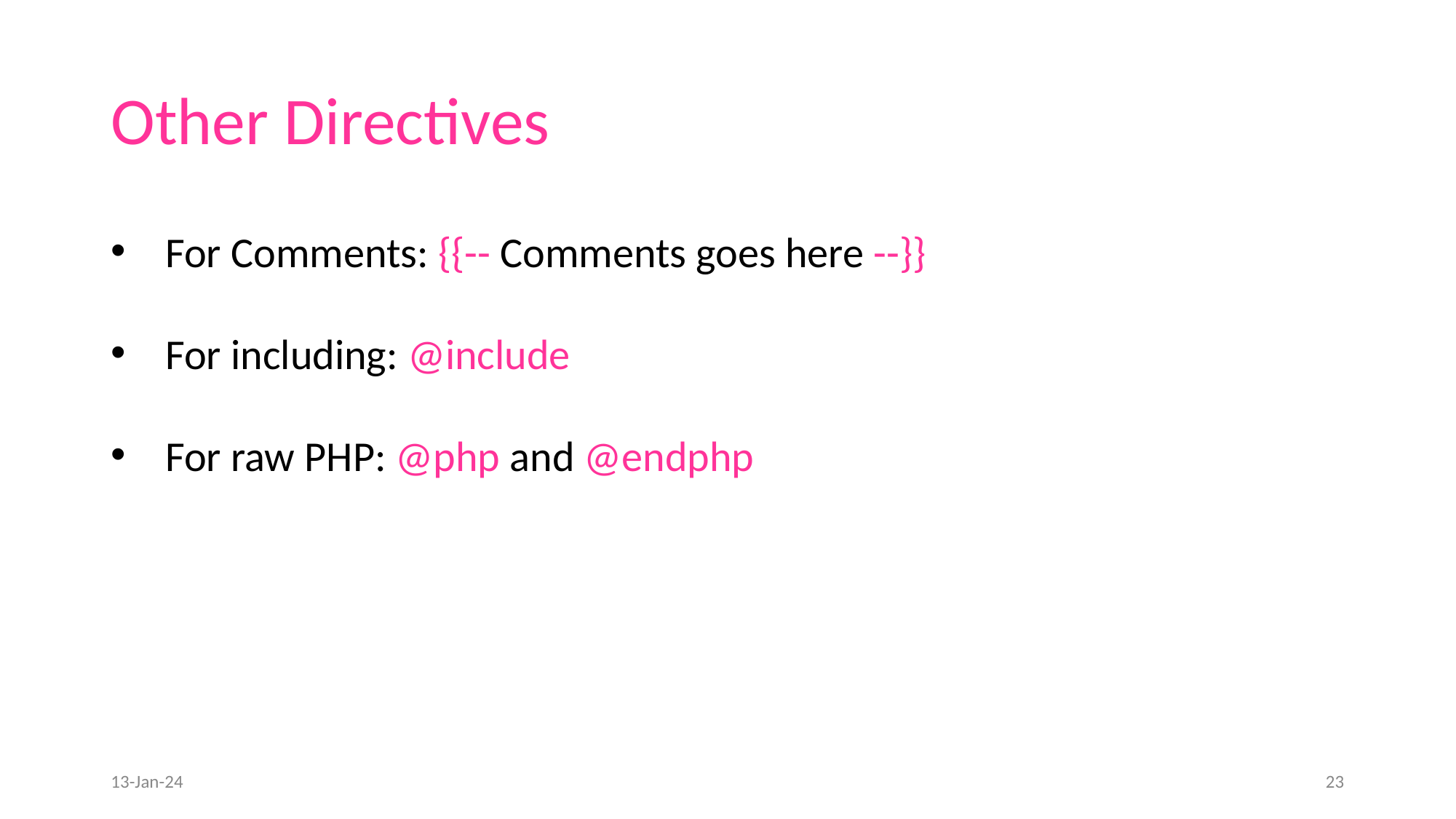

# Other Directives
For Comments: {{-- Comments goes here --}}

For including: @include

For raw PHP: @php and @endphp

13-Jan-24
23